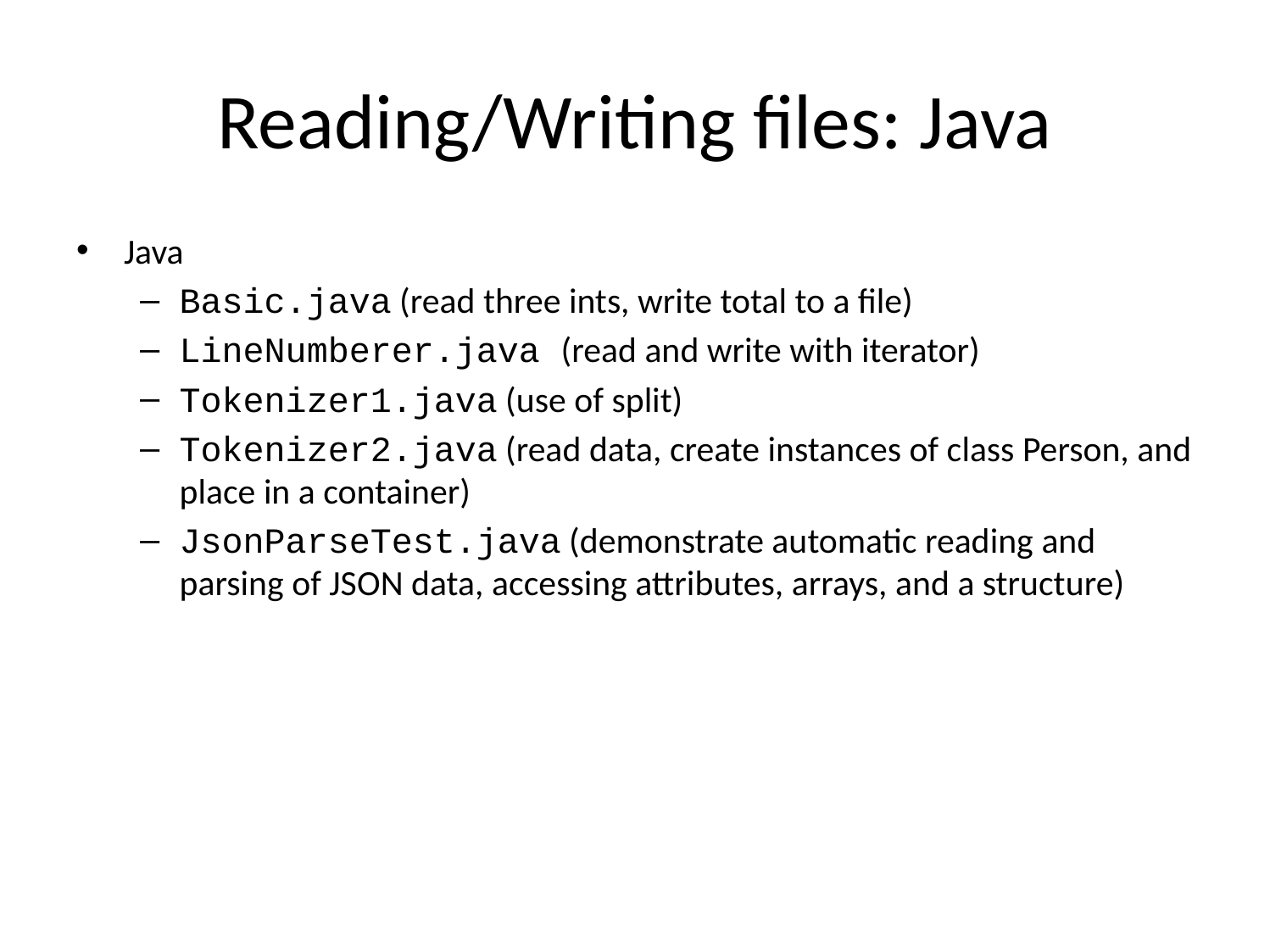

# Reading/Writing files: Java
Java
Basic.java (read three ints, write total to a file)
LineNumberer.java (read and write with iterator)
Tokenizer1.java (use of split)
Tokenizer2.java (read data, create instances of class Person, and place in a container)
JsonParseTest.java (demonstrate automatic reading and parsing of JSON data, accessing attributes, arrays, and a structure)